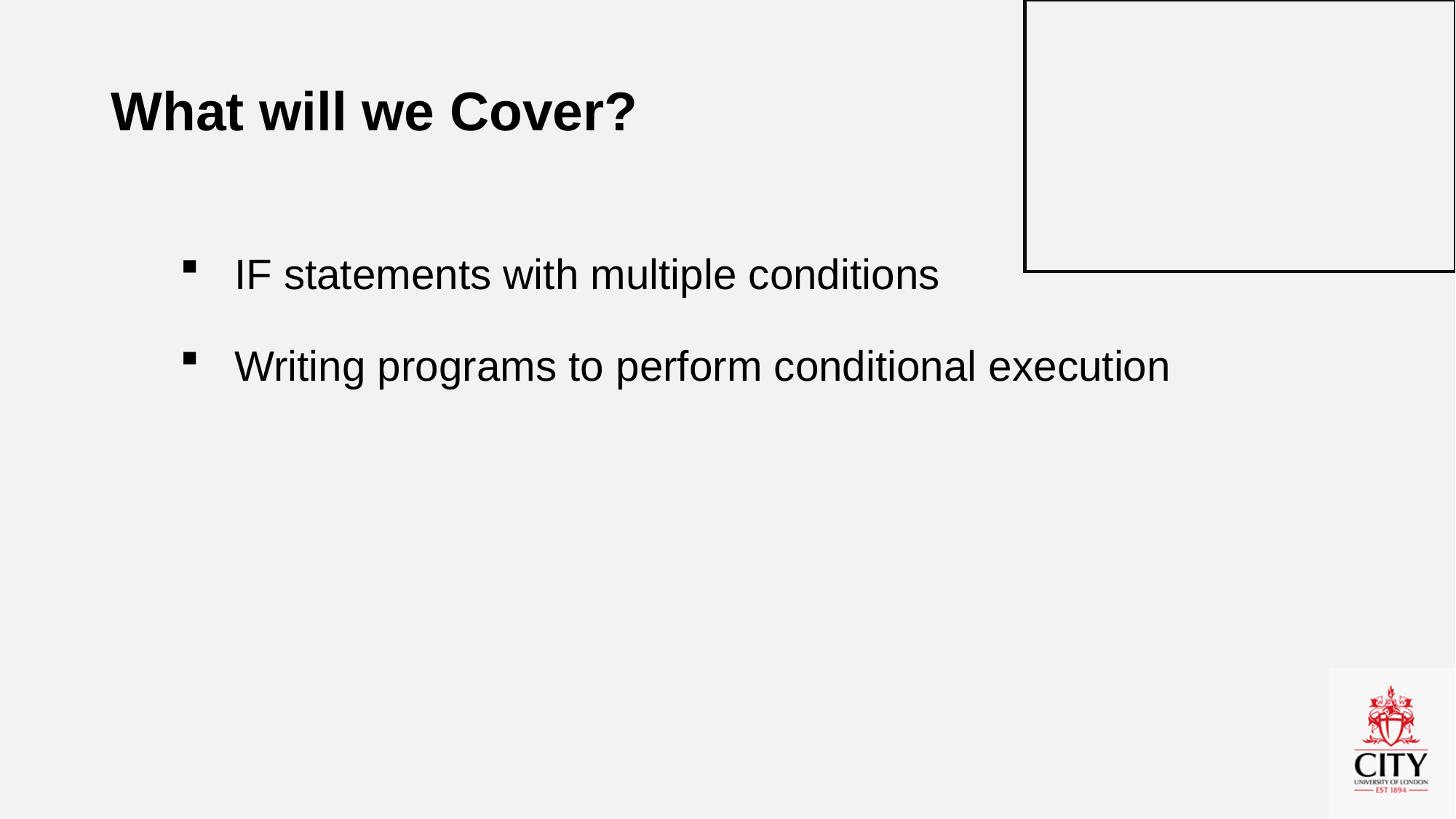

# What will we Cover?
IF statements with multiple conditions
Writing programs to perform conditional execution